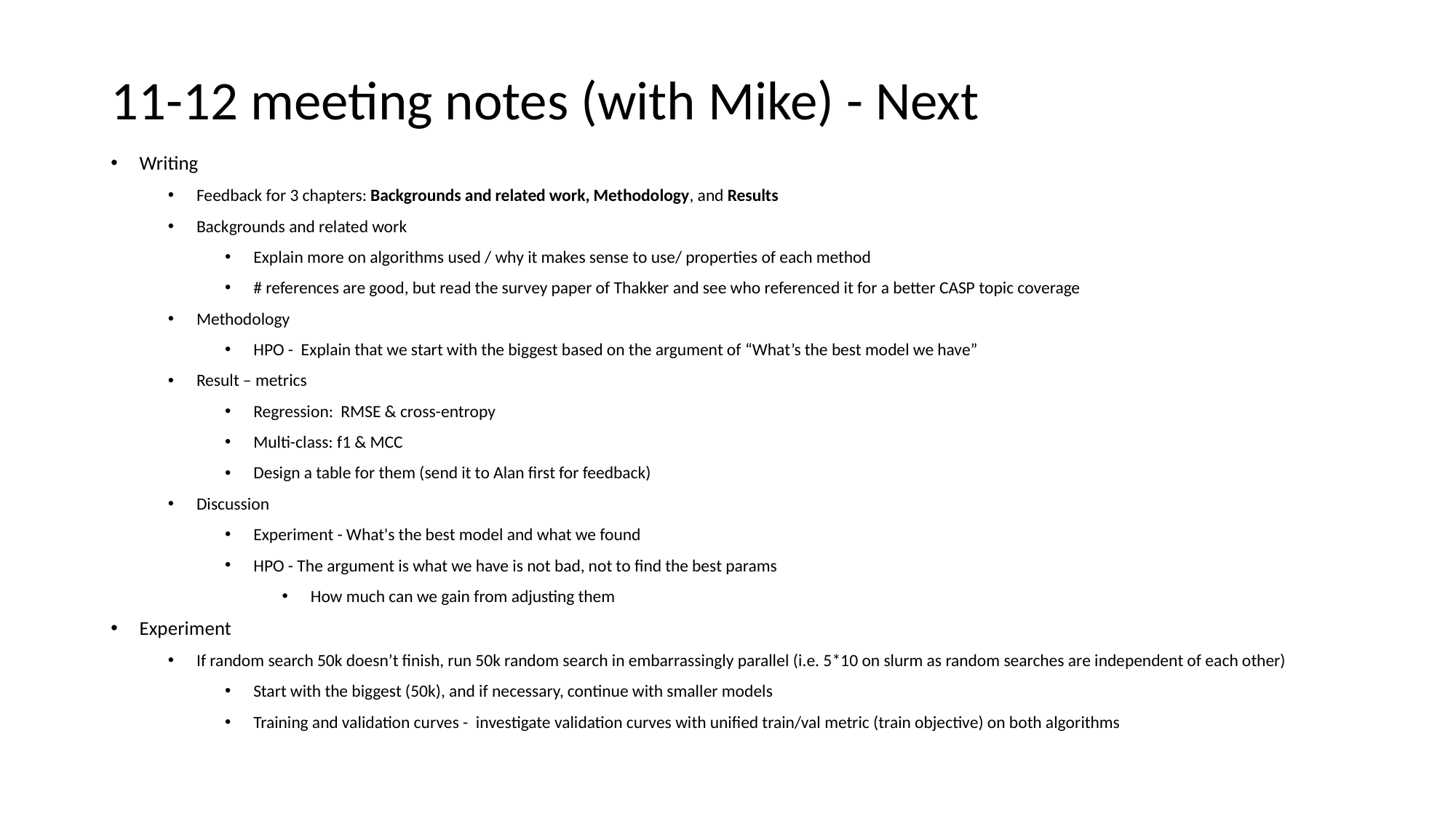

# 11-12 meeting notes (with Mike) - Next
Writing
Feedback for 3 chapters: Backgrounds and related work, Methodology, and Results
Backgrounds and related work
Explain more on algorithms used / why it makes sense to use/ properties of each method
# references are good, but read the survey paper of Thakker and see who referenced it for a better CASP topic coverage
Methodology
HPO -  Explain that we start with the biggest based on the argument of “What’s the best model we have”
Result – metrics
Regression:  RMSE & cross-entropy
Multi-class: f1 & MCC
Design a table for them (send it to Alan first for feedback)
Discussion
Experiment - What's the best model and what we found
HPO - The argument is what we have is not bad, not to find the best params
How much can we gain from adjusting them
Experiment
If random search 50k doesn’t finish, run 50k random search in embarrassingly parallel (i.e. 5*10 on slurm as random searches are independent of each other)
Start with the biggest (50k), and if necessary, continue with smaller models
Training and validation curves -  investigate validation curves with unified train/val metric (train objective) on both algorithms